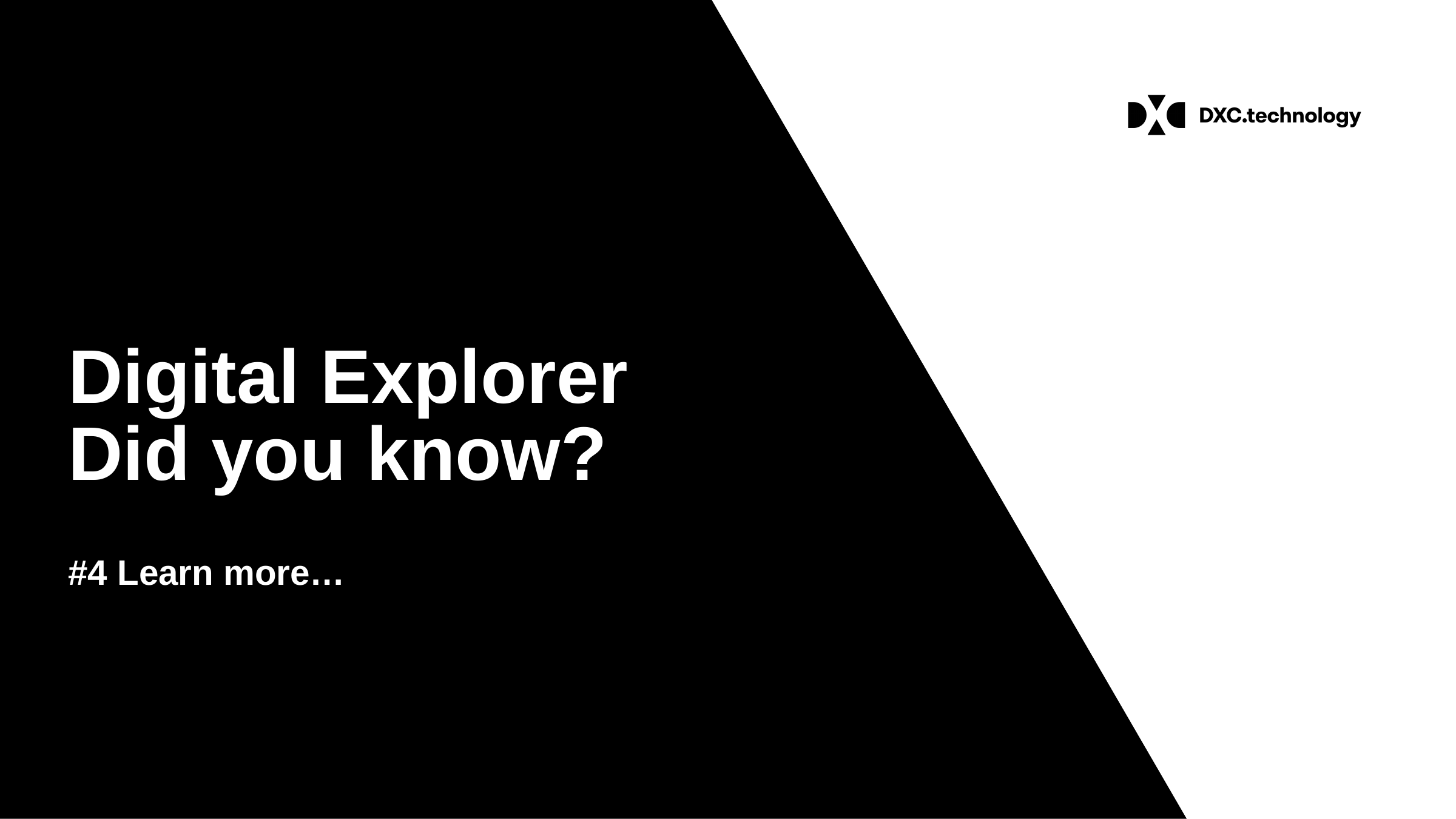

# Digital Explorer Did you know?
#4 Learn more…